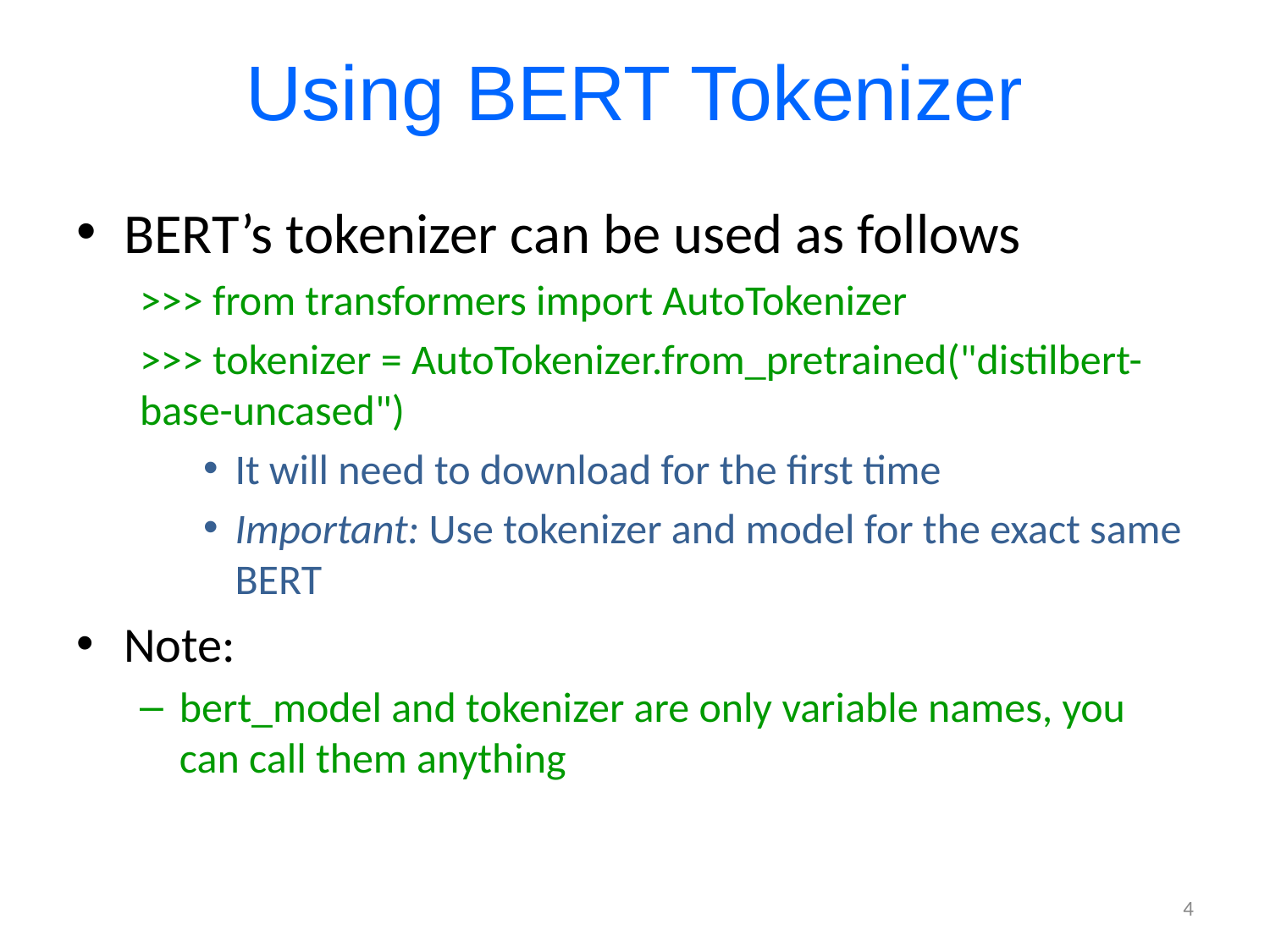

# Using BERT Tokenizer
BERT’s tokenizer can be used as follows
>>> from transformers import AutoTokenizer
>>> tokenizer = AutoTokenizer.from_pretrained("distilbert-base-uncased")
It will need to download for the first time
Important: Use tokenizer and model for the exact same BERT
Note:
bert_model and tokenizer are only variable names, you can call them anything
4